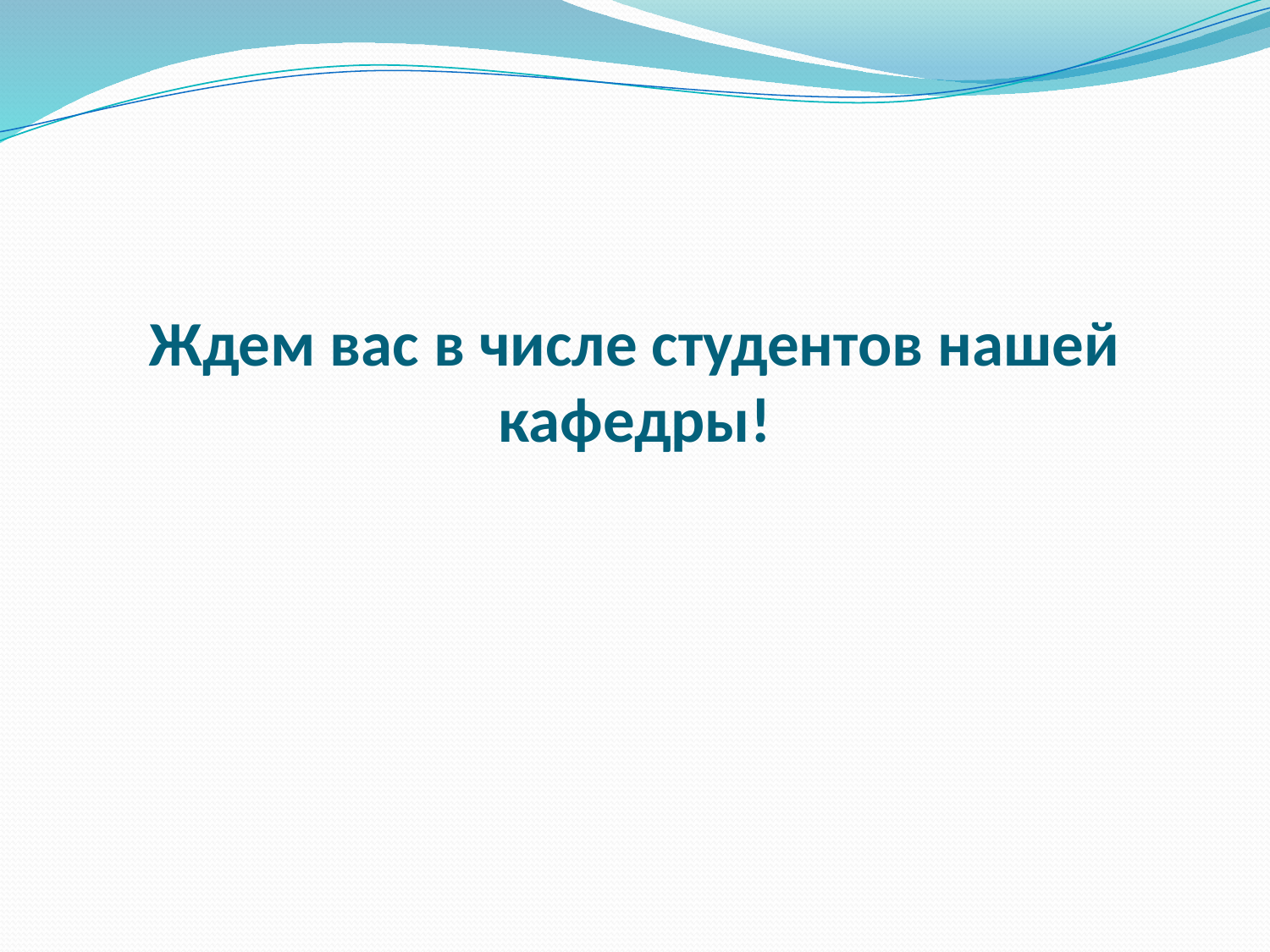

# Ждем вас в числе студентов нашей кафедры!